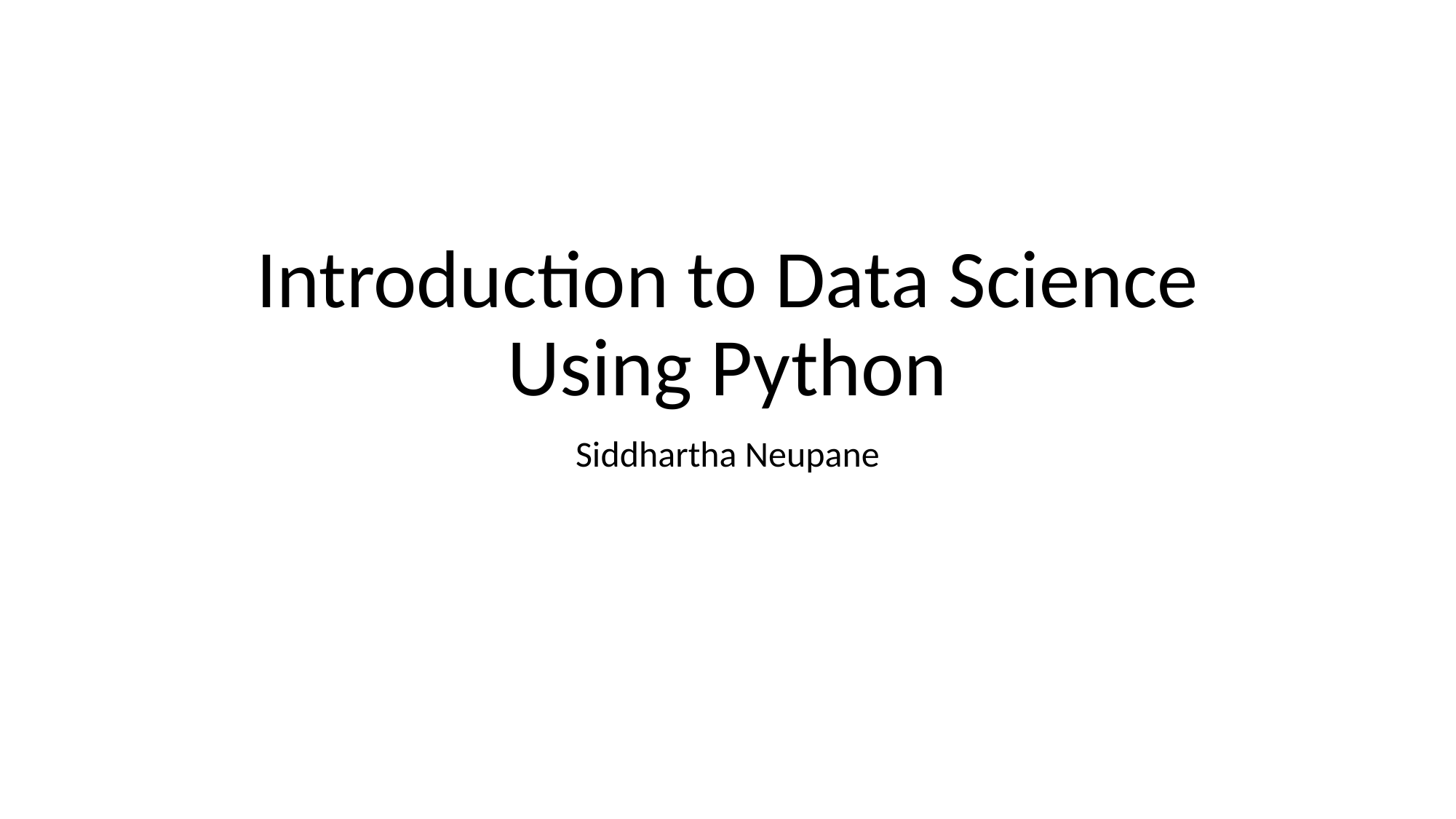

# Introduction to Data Science Using Python
Siddhartha Neupane